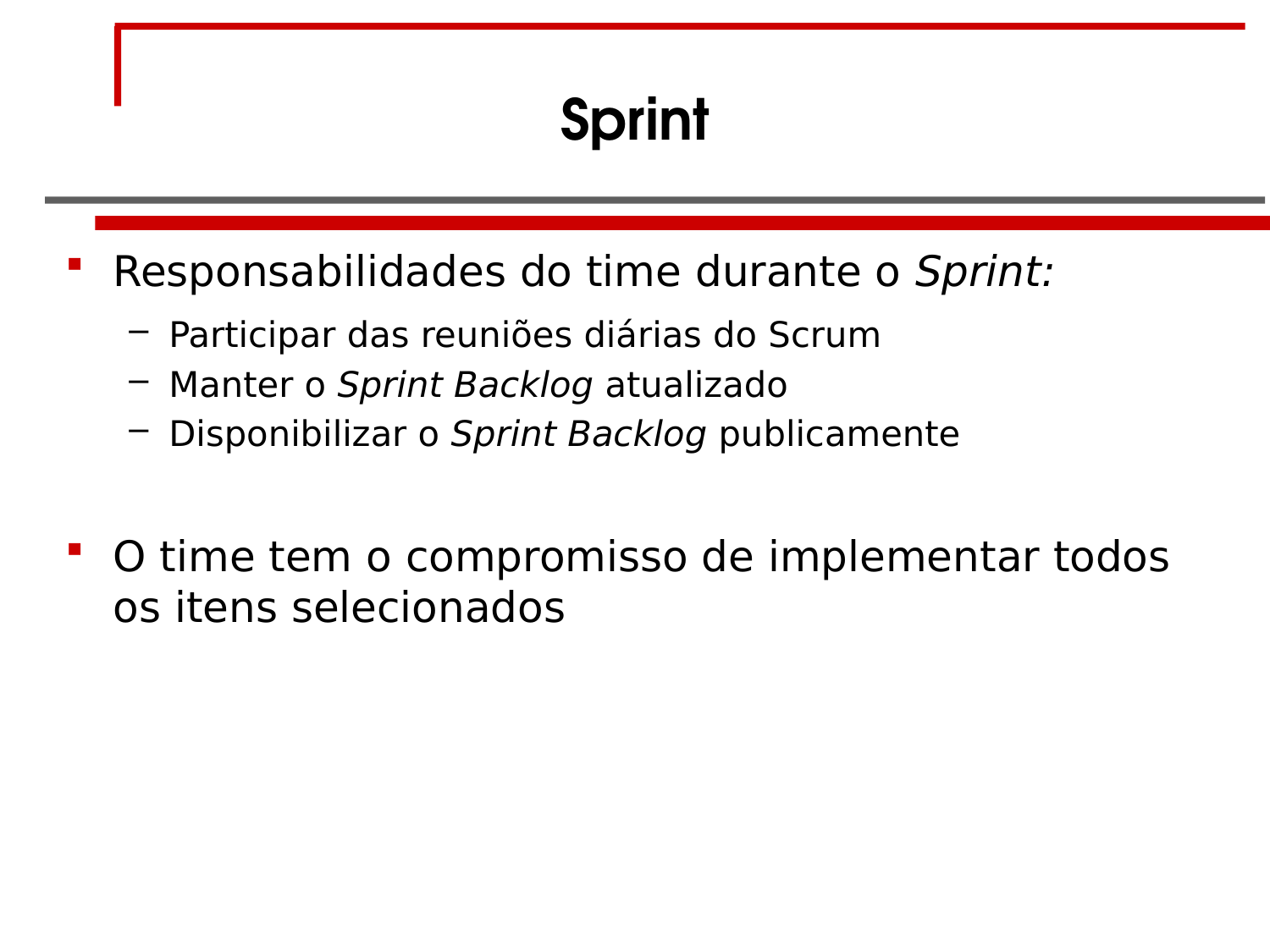

# Sprint
Responsabilidades do time durante o Sprint:
Participar das reuniões diárias do Scrum
Manter o Sprint Backlog atualizado
Disponibilizar o Sprint Backlog publicamente

O time tem o compromisso de implementar todos os itens selecionados

Luciana Leal
49 / 61